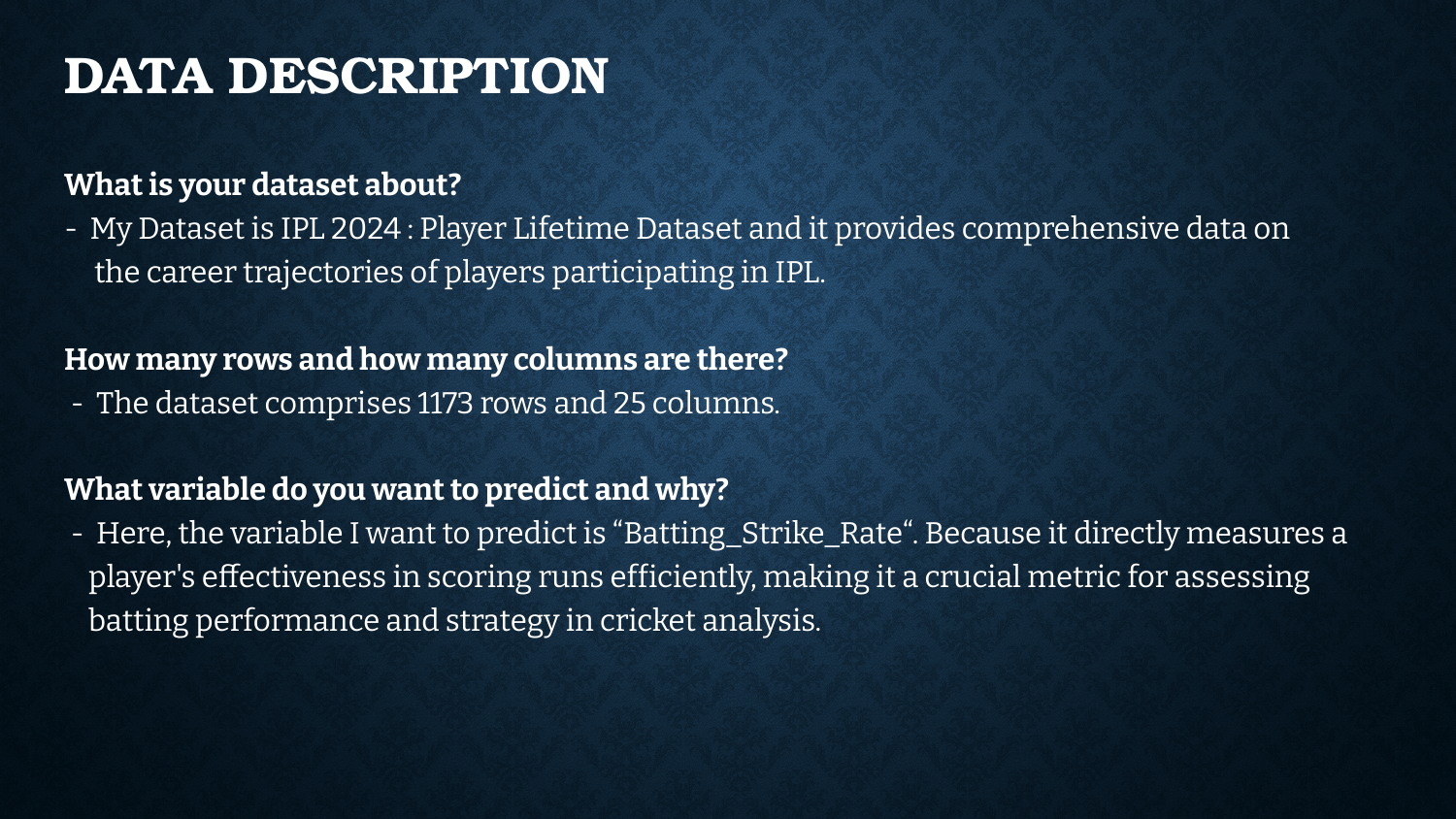

# Data Description
What is your dataset about?
-  My Dataset is IPL 2024 : Player Lifetime Dataset and it provides comprehensive data on
     the career trajectories of players participating in IPL.

How many rows and how many columns are there?
 -  The dataset comprises 1173 rows and 25 columns.

What variable do you want to predict and why?
 -  Here, the variable I want to predict is “Batting_Strike_Rate“. Because it directly measures a
    player's effectiveness in scoring runs efficiently, making it a crucial metric for assessing
    batting performance and strategy in cricket analysis.